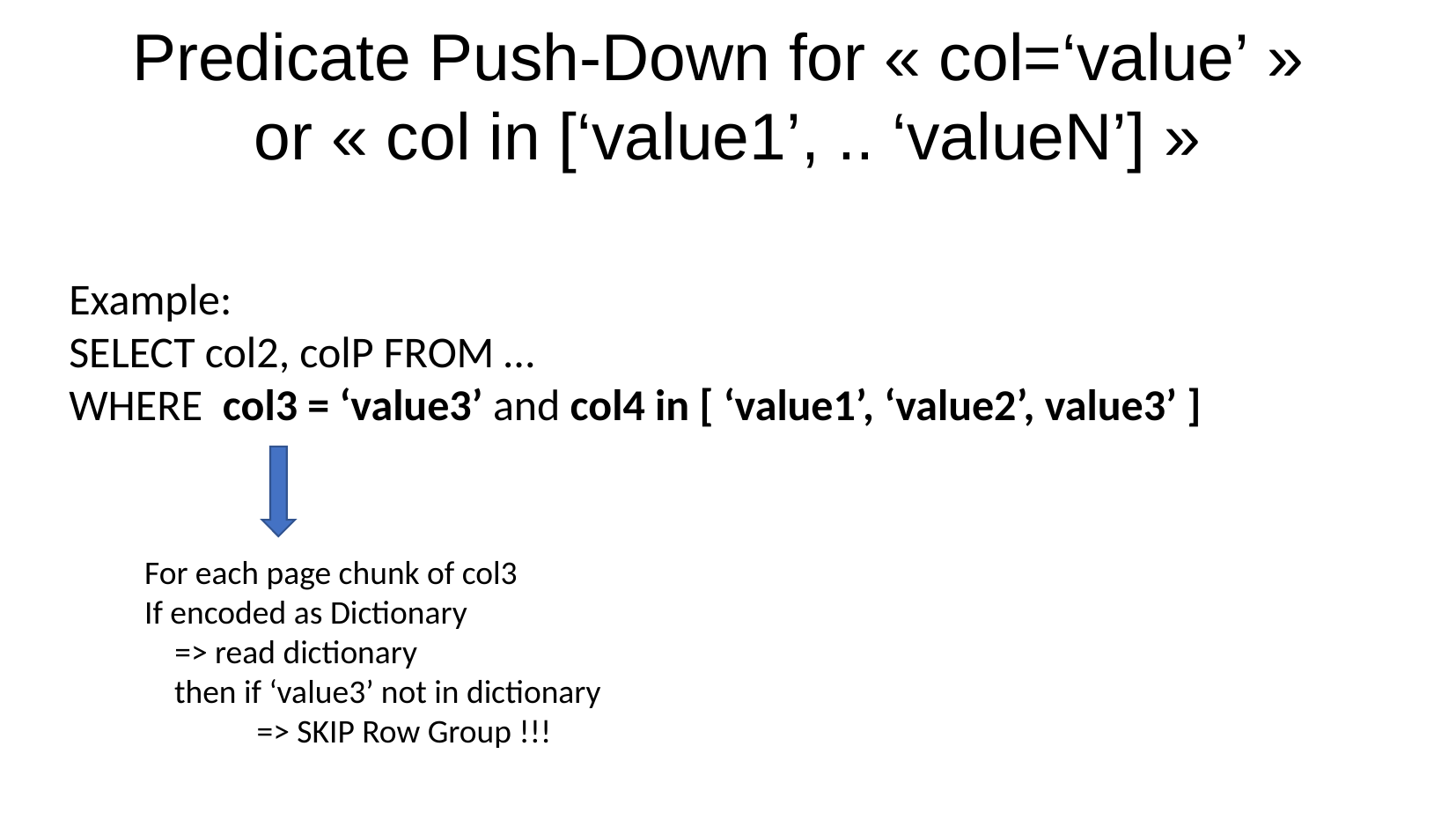

Predicate Push-Down for « col=‘value’ »
or « col in [‘value1’, .. ‘valueN’] »
Example:
SELECT col2, colP FROM …
WHERE  col3 = ‘value3’ and col4 in [ ‘value1’, ‘value2’, value3’ ]

For each page chunk of col3
If encoded as Dictionary
    => read dictionary
    then if ‘value3’ not in dictionary
               => SKIP Row Group !!!